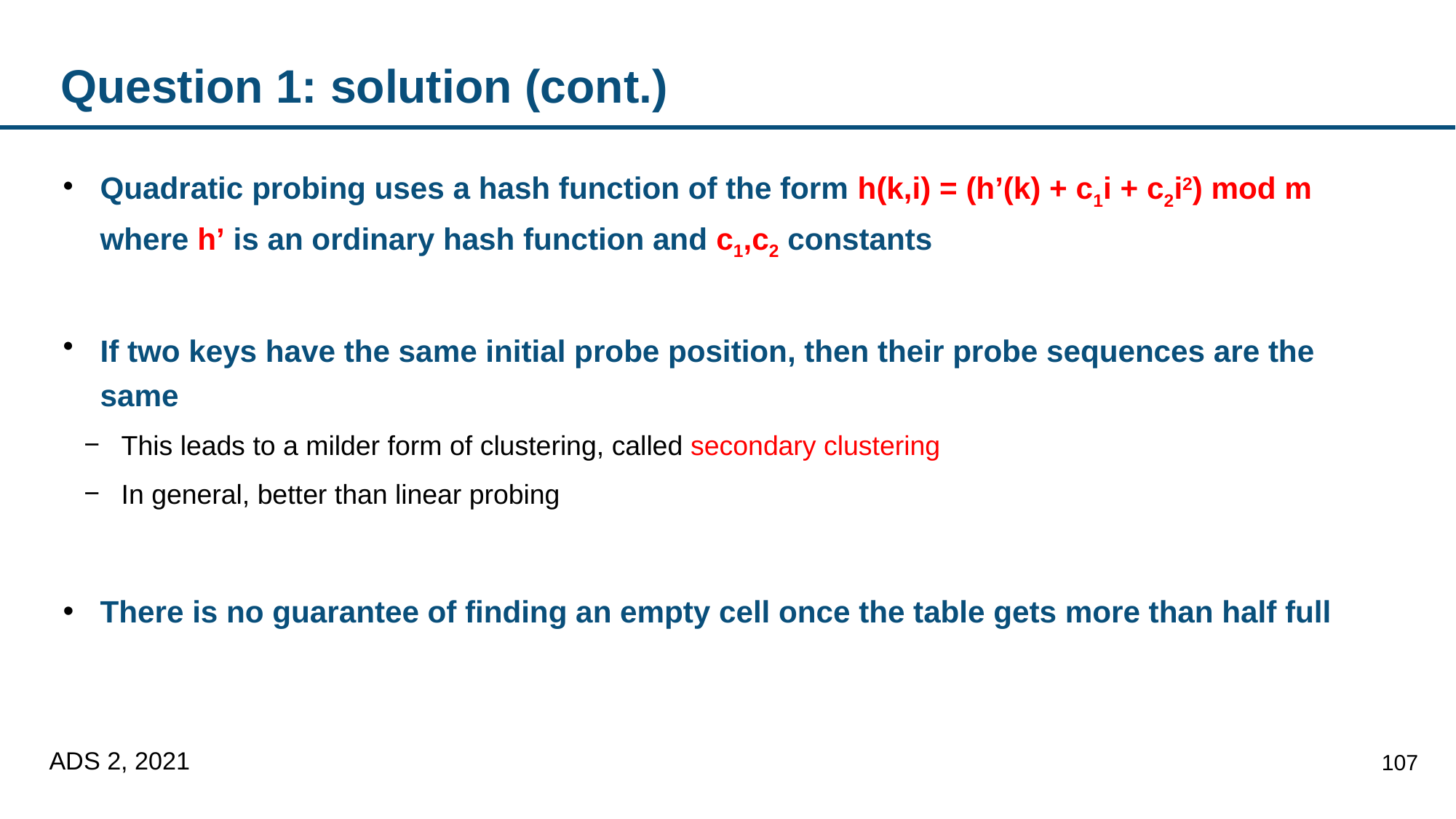

# Question 1: solution (cont.)
Quadratic probing uses a hash function of the form h(k,i) = (h’(k) + c1i + c2i2) mod m where h’ is an ordinary hash function and c1,c2 constants

If two keys have the same initial probe position, then their probe sequences are the same
This leads to a milder form of clustering, called secondary clustering
In general, better than linear probing

There is no guarantee of finding an empty cell once the table gets more than half full

ADS 2, 2021
107